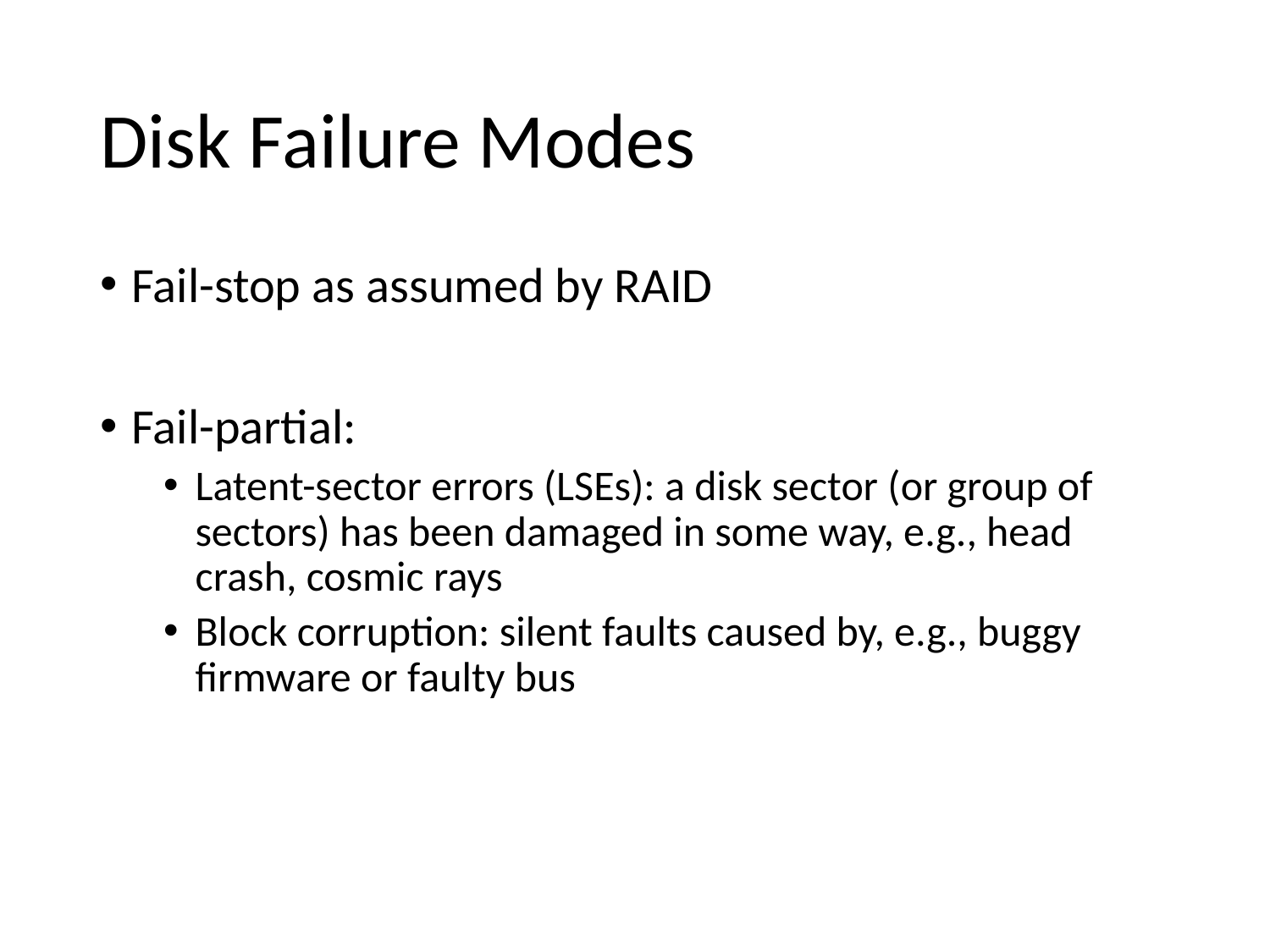

# Disk Failure Modes
Fail-stop as assumed by RAID

Fail-partial:
Latent-sector errors (LSEs): a disk sector (or group of sectors) has been damaged in some way, e.g., head crash, cosmic rays
Block corruption: silent faults caused by, e.g., buggy firmware or faulty bus